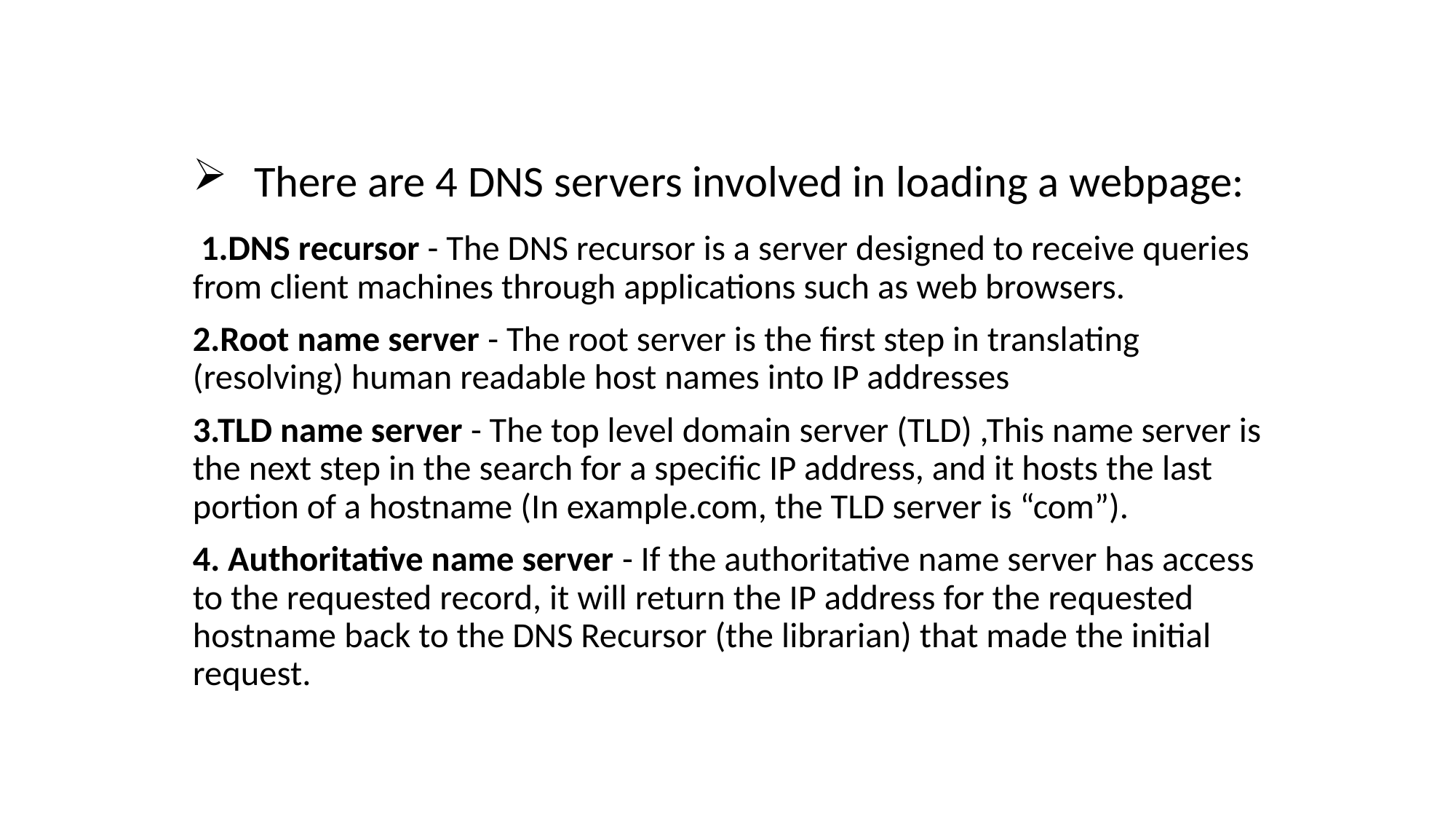

# There are 4 DNS servers involved in loading a webpage:
 1.DNS recursor - The DNS recursor is a server designed to receive queries from client machines through applications such as web browsers.
2.Root name server - The root server is the first step in translating (resolving) human readable host names into IP addresses
3.TLD name server - The top level domain server (TLD) ,This name server is the next step in the search for a specific IP address, and it hosts the last portion of a hostname (In example.com, the TLD server is “com”).
4. Authoritative name server - If the authoritative name server has access to the requested record, it will return the IP address for the requested hostname back to the DNS Recursor (the librarian) that made the initial request.